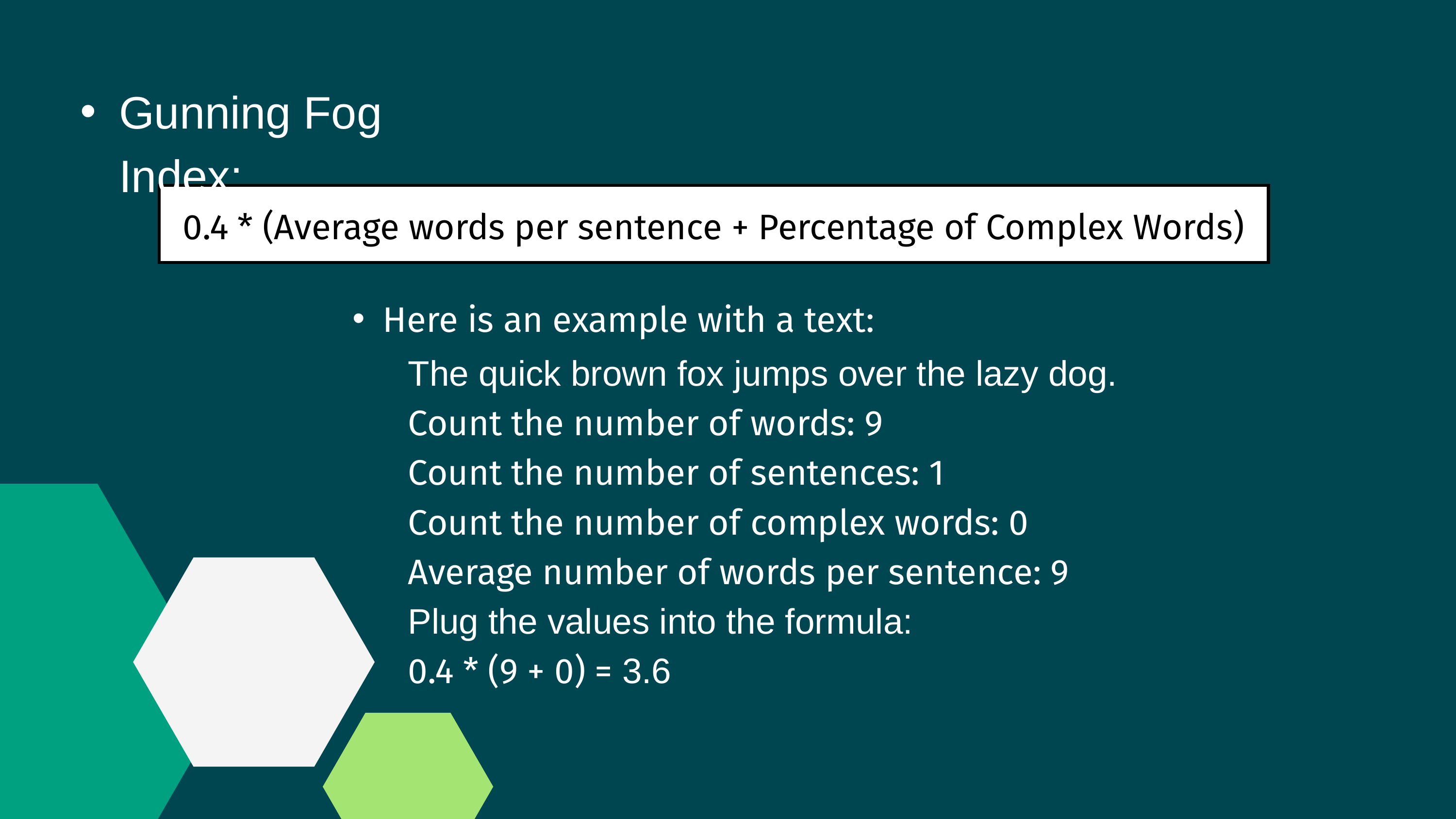

Gunning Fog Index:

0.4 * (Average words per sentence + Percentage of Complex Words)
Here is an example with a text:
The quick brown fox jumps over the lazy dog.
Count the number of words: 9
Count the number of sentences: 1
Count the number of complex words: 0
Average number of words per sentence: 9
Plug the values into the formula:
0.4 * (9 + 0) = 3.6